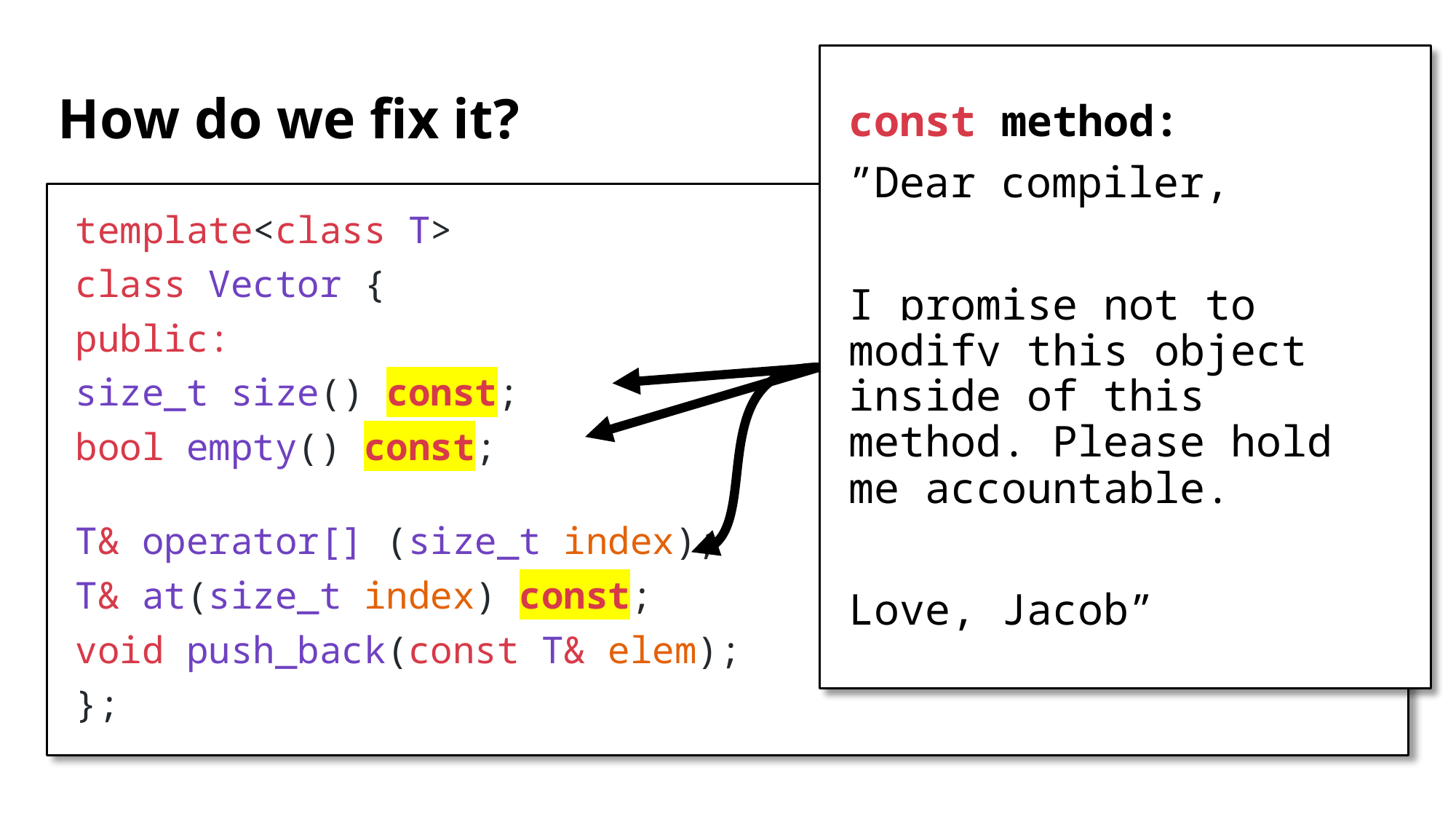

const method:
”Dear compiler,

I promise not to modify this object inside of this method. Please hold me accountable.

Love, Jacob”
# How do we fix it?
template<class T>
class Vector {
public:
	size_t size() const;
	bool empty() const;
	T& operator[] (size_t index);
	T& at(size_t index) const;
	void push_back(const T& elem);
};